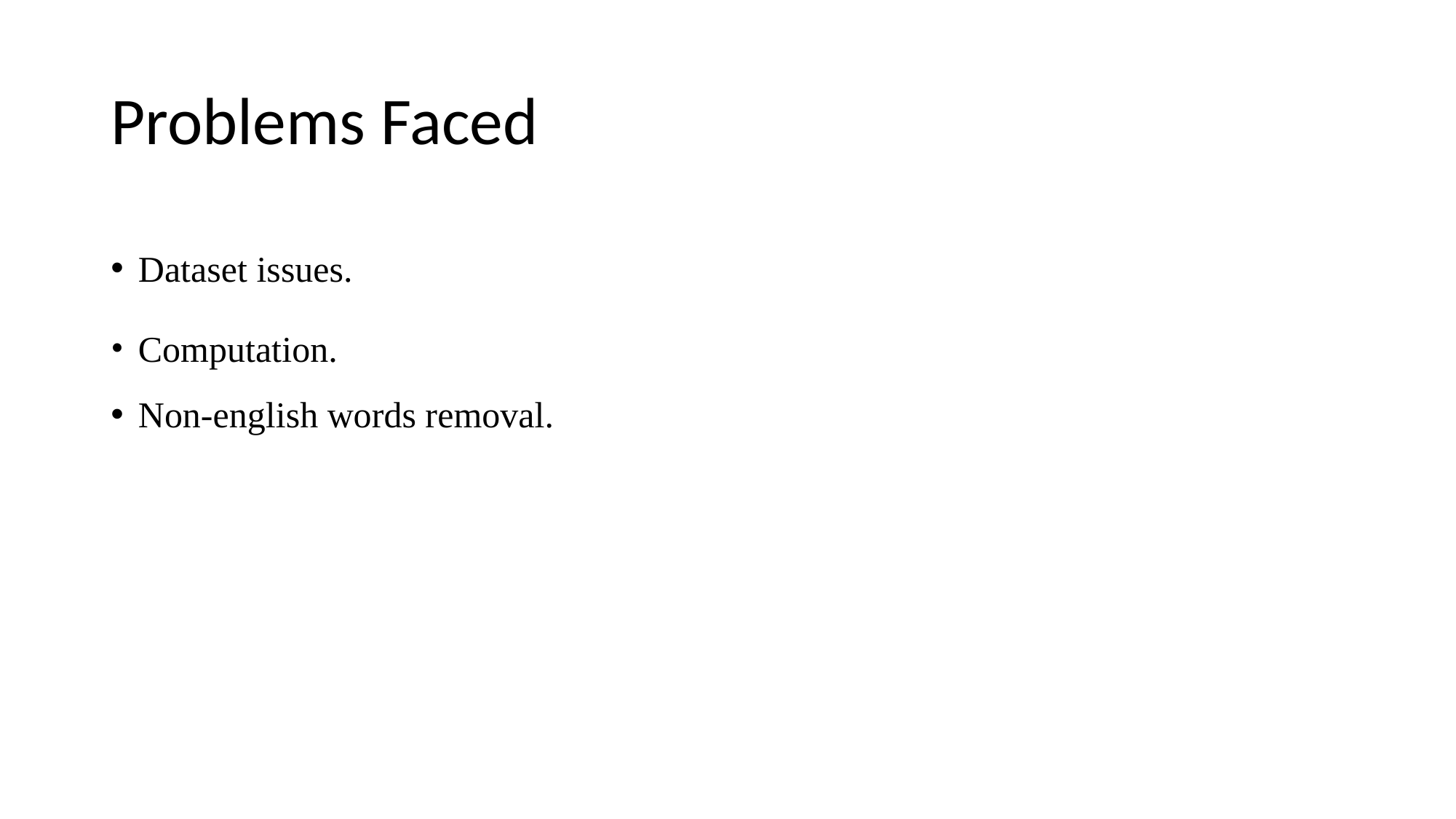

# Problems Faced
Dataset issues.
Computation.
Non-english words removal.